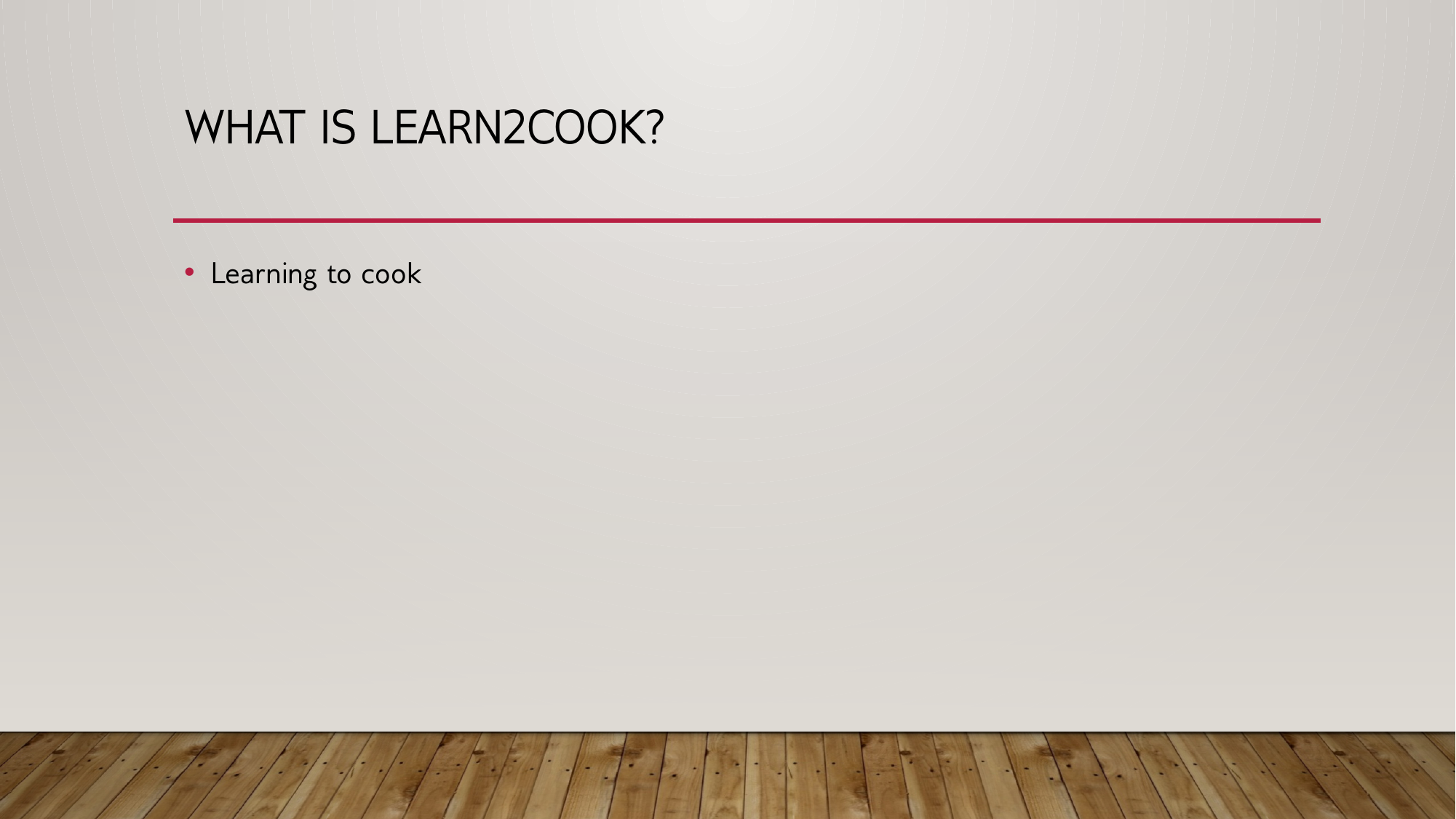

# What is learn2cook?
Learning to cook